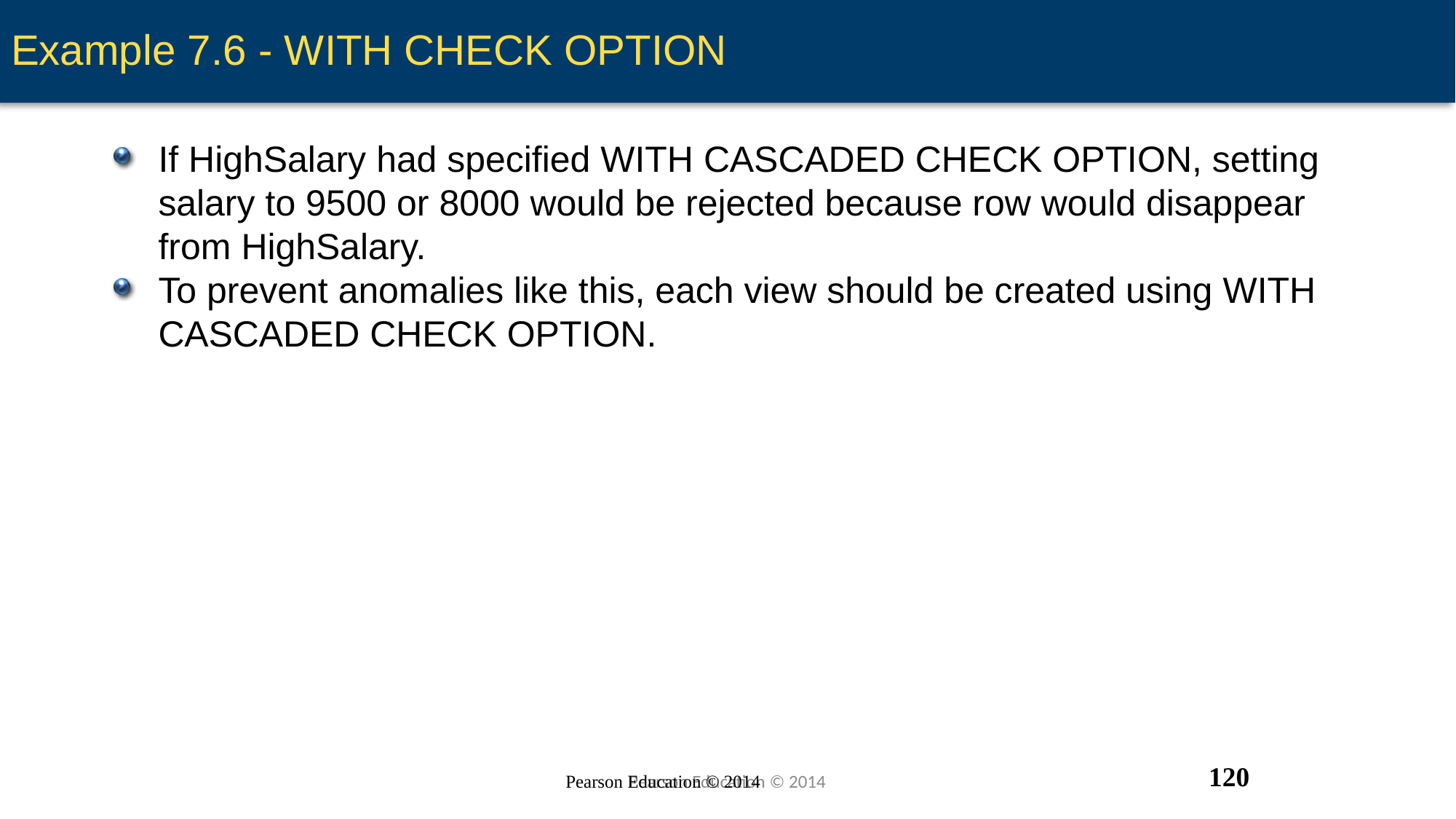

# Example 7.6 - WITH CHECK OPTION
If HighSalary had specified WITH CASCADED CHECK OPTION, setting salary to 9500 or 8000 would be rejected because row would disappear from HighSalary.
To prevent anomalies like this, each view should be created using WITH CASCADED CHECK OPTION.
120
Pearson Education © 2014
Pearson Education © 2014